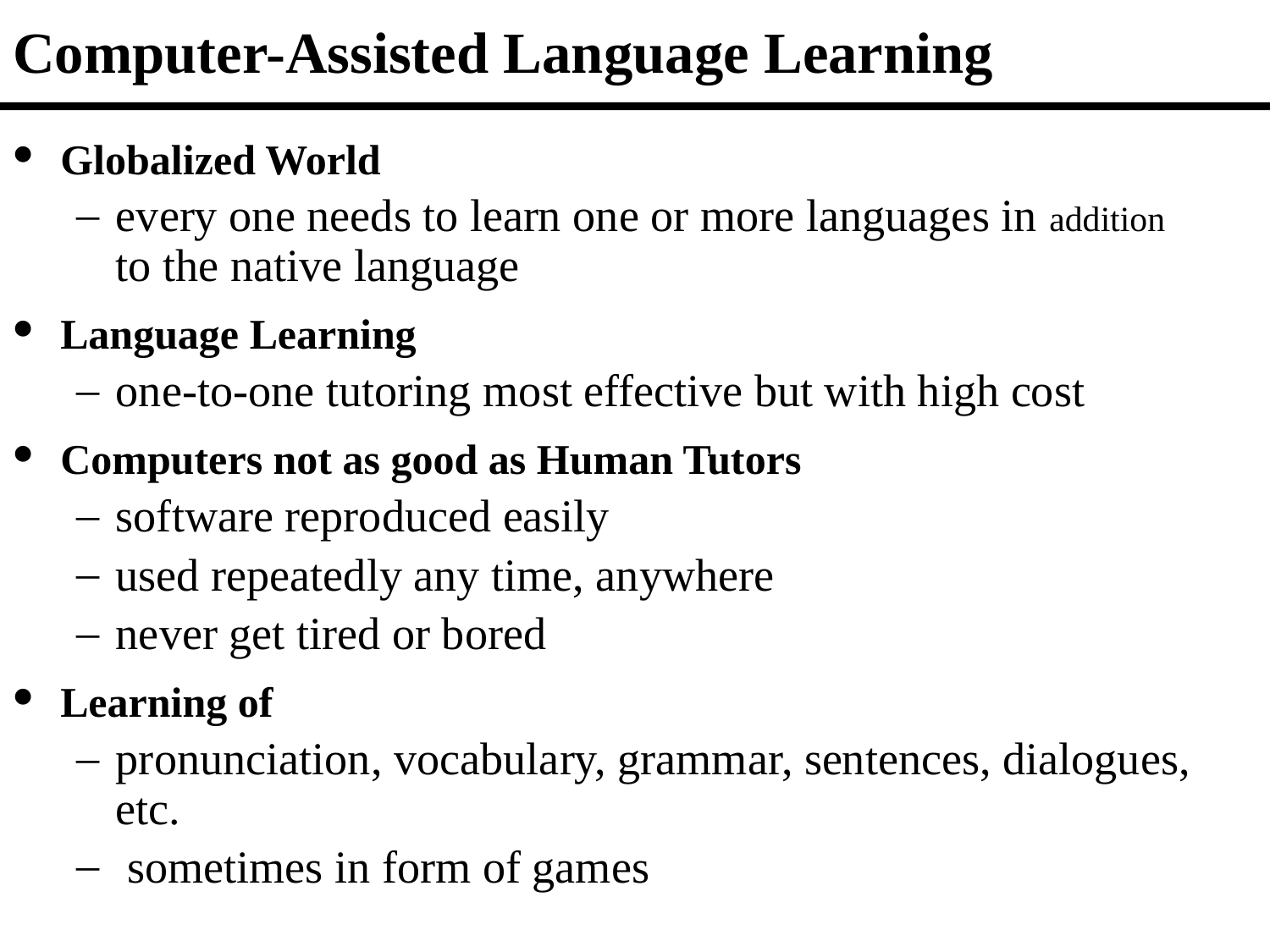

# Computer-Assisted Language Learning

Globalized World
every one needs to learn one or more languages in addition to the native language
Language Learning
one-to-one tutoring most effective but with high cost
Computers not as good as Human Tutors
software reproduced easily
used repeatedly any time, anywhere
never get tired or bored
Learning of
pronunciation, vocabulary, grammar, sentences, dialogues, etc.
 sometimes in form of games